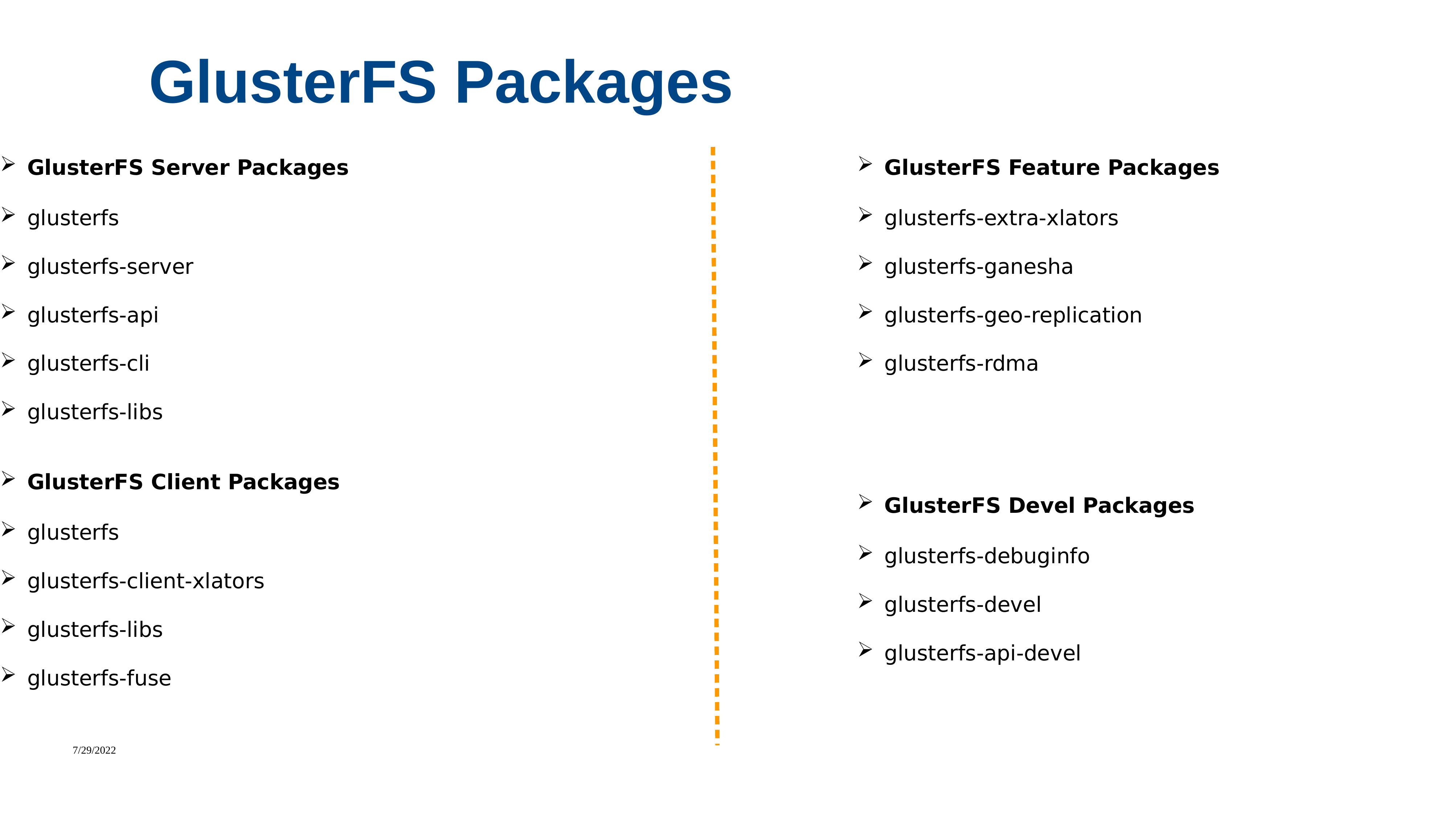

GlusterFS Packages

GlusterFS Server Packages
glusterfs
glusterfs-server
glusterfs-api
glusterfs-cli
glusterfs-libs
GlusterFS Client Packages
glusterfs
glusterfs-client-xlators
glusterfs-libs
glusterfs-fuse
GlusterFS Feature Packages
glusterfs-extra-xlators
glusterfs-ganesha
glusterfs-geo-replication
glusterfs-rdma

GlusterFS Devel Packages
glusterfs-debuginfo
glusterfs-devel
glusterfs-api-devel
7/29/2022